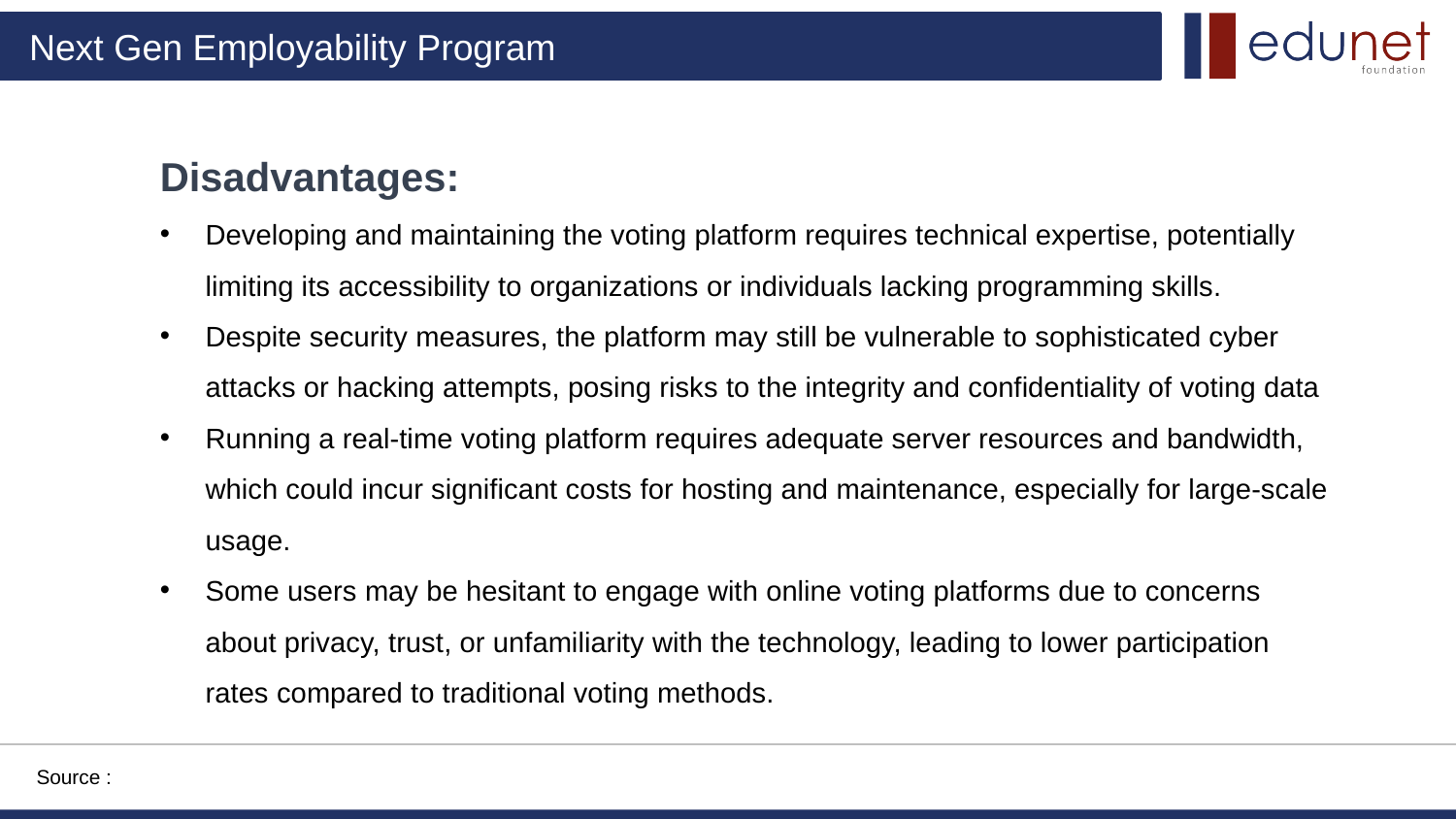

Disadvantages:
Developing and maintaining the voting platform requires technical expertise, potentially limiting its accessibility to organizations or individuals lacking programming skills.
Despite security measures, the platform may still be vulnerable to sophisticated cyber attacks or hacking attempts, posing risks to the integrity and confidentiality of voting data
Running a real-time voting platform requires adequate server resources and bandwidth, which could incur significant costs for hosting and maintenance, especially for large-scale usage.
Some users may be hesitant to engage with online voting platforms due to concerns about privacy, trust, or unfamiliarity with the technology, leading to lower participation rates compared to traditional voting methods.
Source :